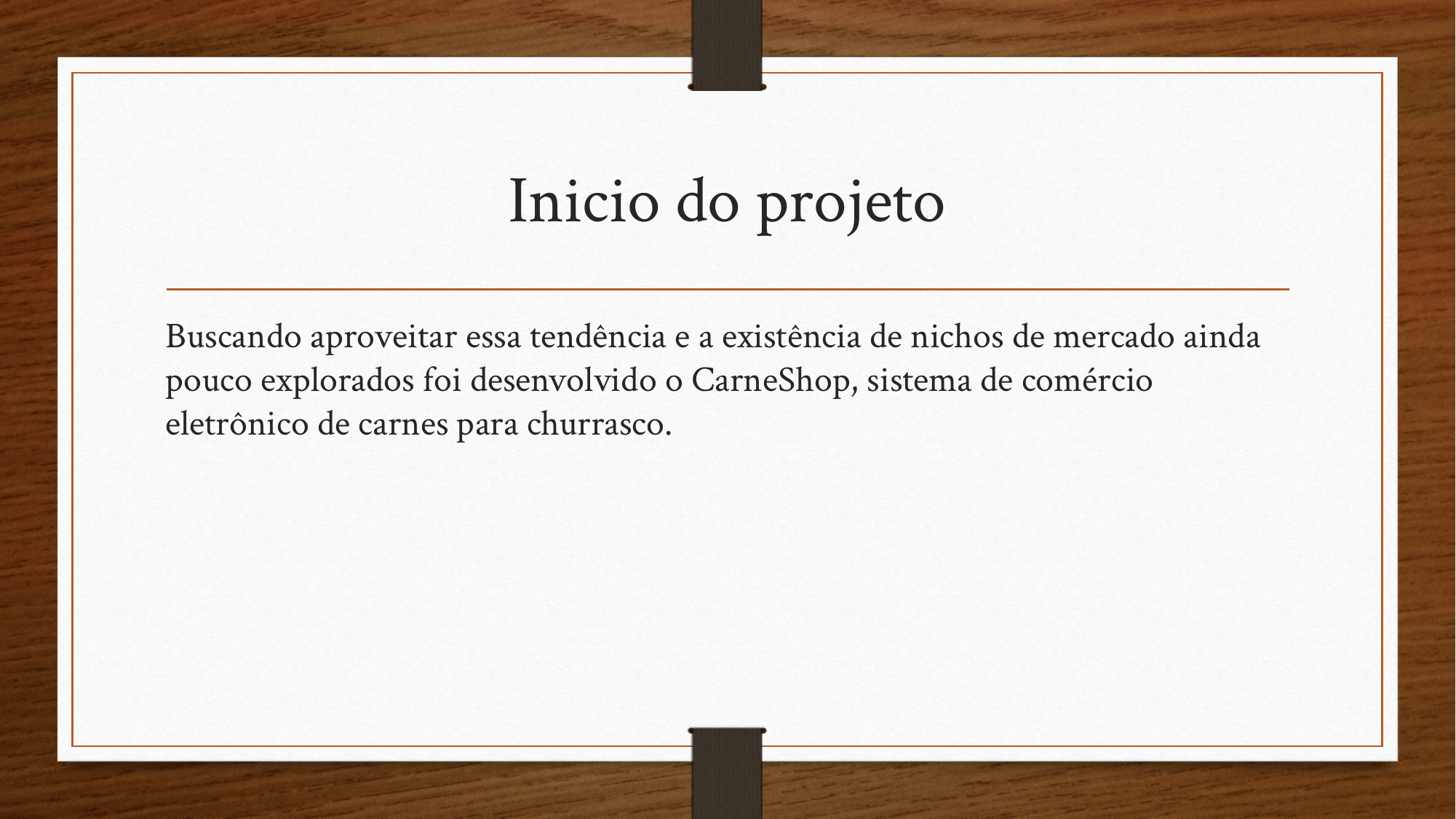

# Inicio do projeto
Buscando aproveitar essa tendência e a existência de nichos de mercado ainda pouco explorados foi desenvolvido o CarneShop, sistema de comércio eletrônico de carnes para churrasco.